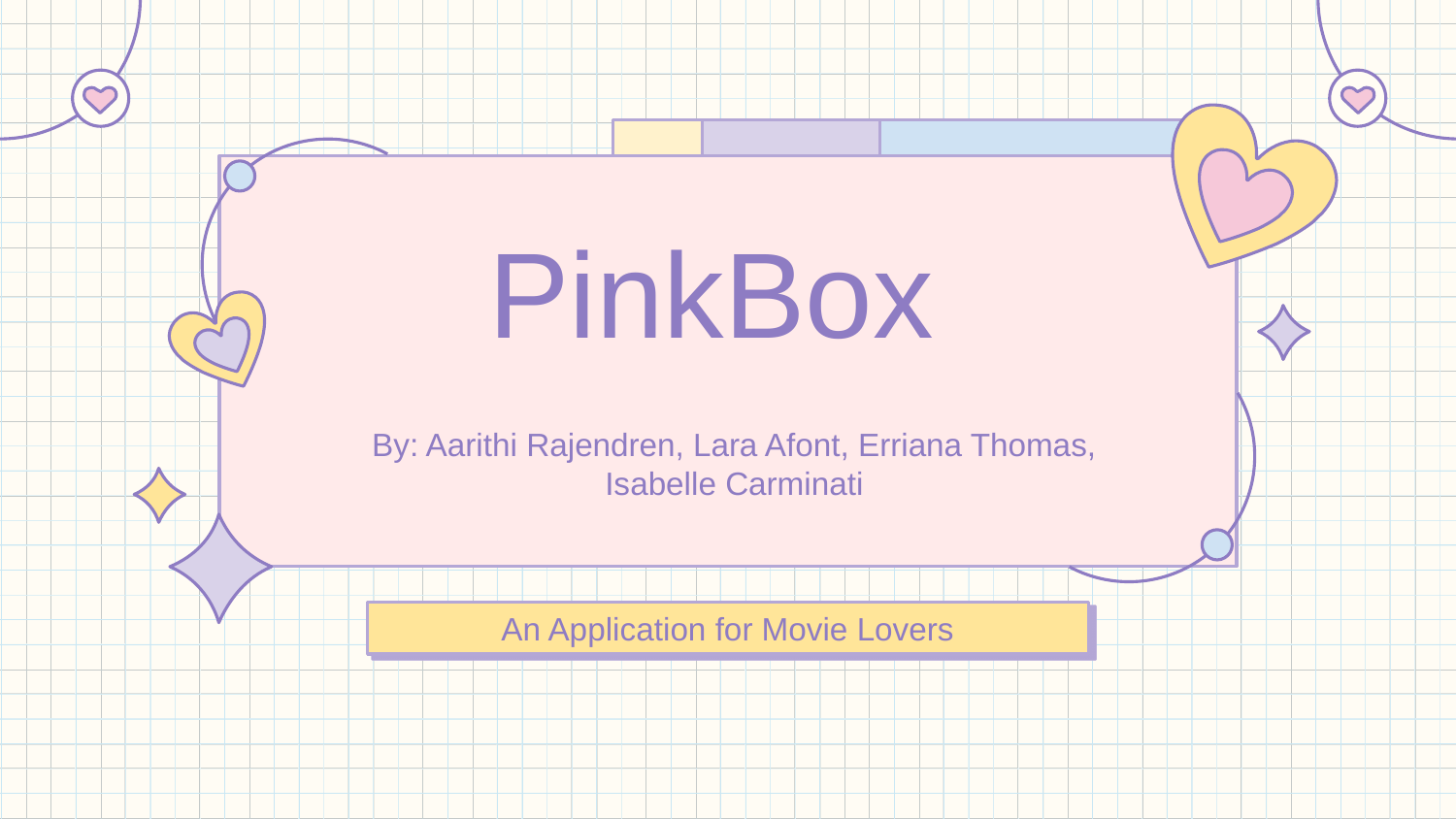

# PinkBox

By: Aarithi Rajendren, Lara Afont, Erriana Thomas, Isabelle Carminati

An Application for Movie Lovers